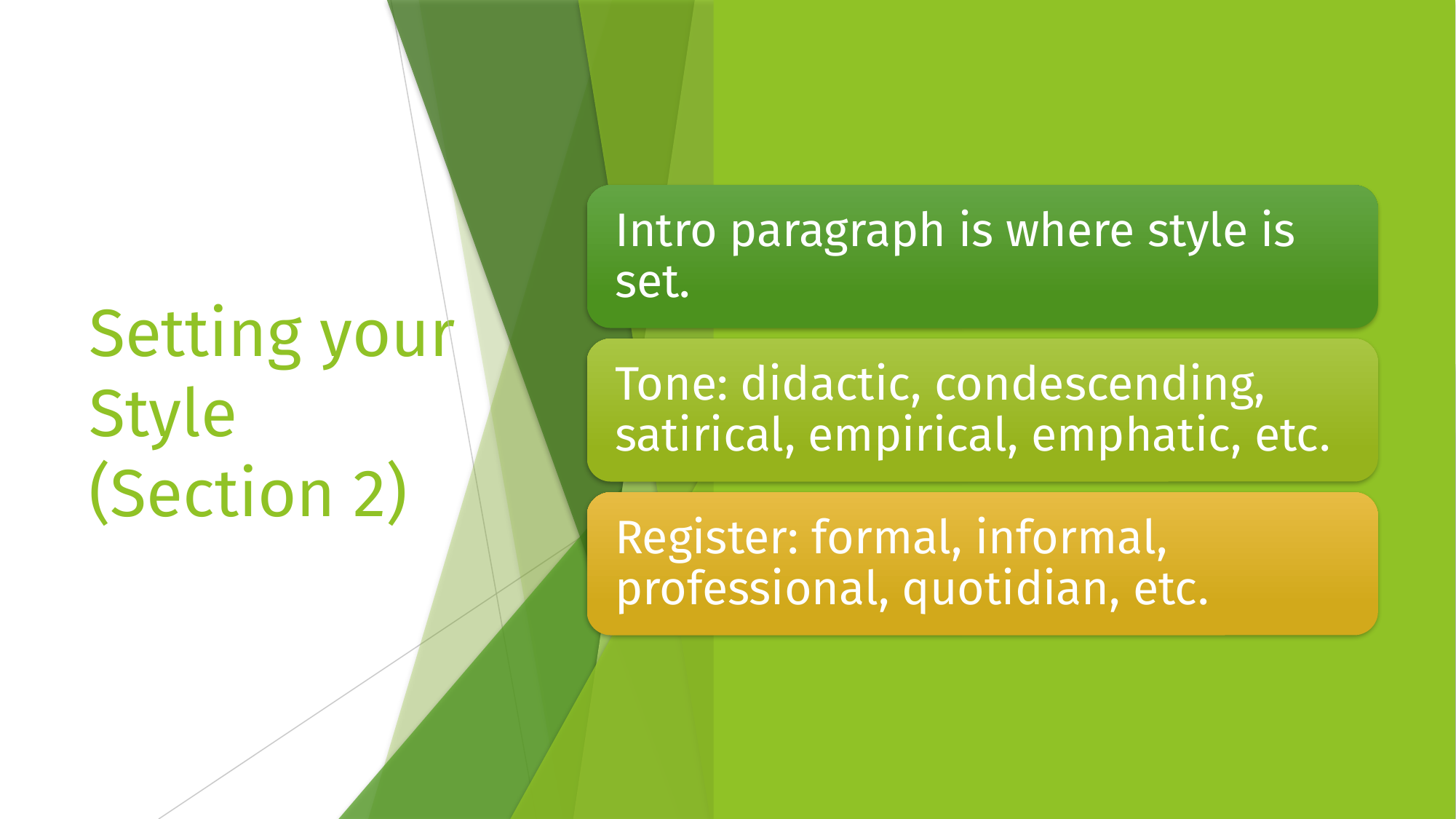

Intro paragraph is where style is set.
Tone: didactic, condescending, satirical, empirical, emphatic, etc.
Register: formal, informal, professional, quotidian, etc.
# Setting your Style (Section 2)